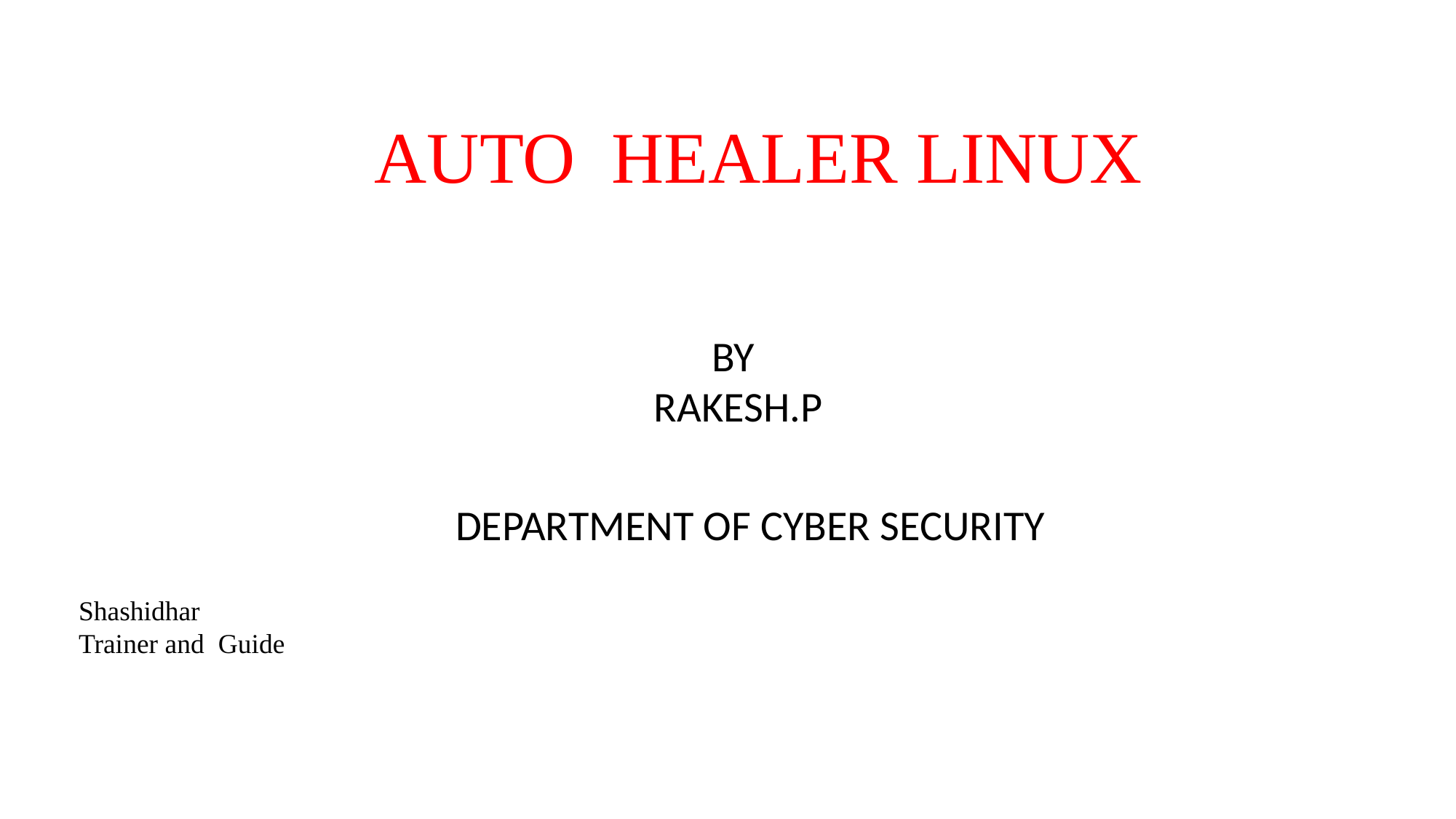

AUTO  HEALER LINUX

                                   BY
                             RAKESH.P
DEPARTMENT OF CYBER SECURITY
Shashidhar
Trainer and  Guide